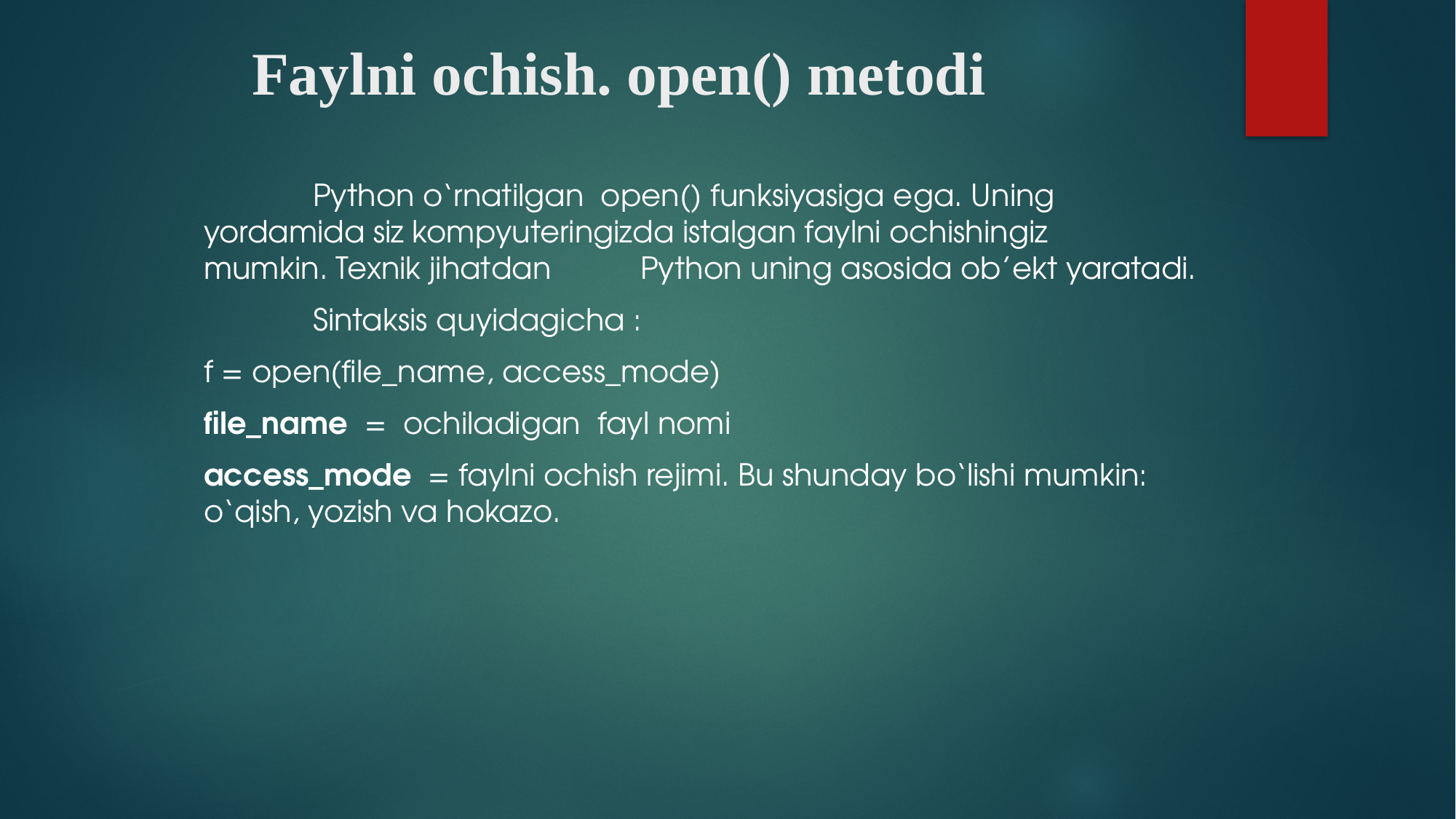

# Faylni ochish. open() metodi
	Python o‘rnatilgan  open() funksiyasiga ega. Uning yordamida siz kompyuteringizda istalgan faylni ochishingiz mumkin. Texnik jihatdan 	Python uning asosida ob’ekt yaratadi.
	Sintaksis quyidagicha :
f = open(file_name, access_mode)
file_name  =  ochiladigan  fayl nomi
access_mode  = faylni ochish rejimi. Bu shunday bo‘lishi mumkin: o‘qish, yozish va hokazo.